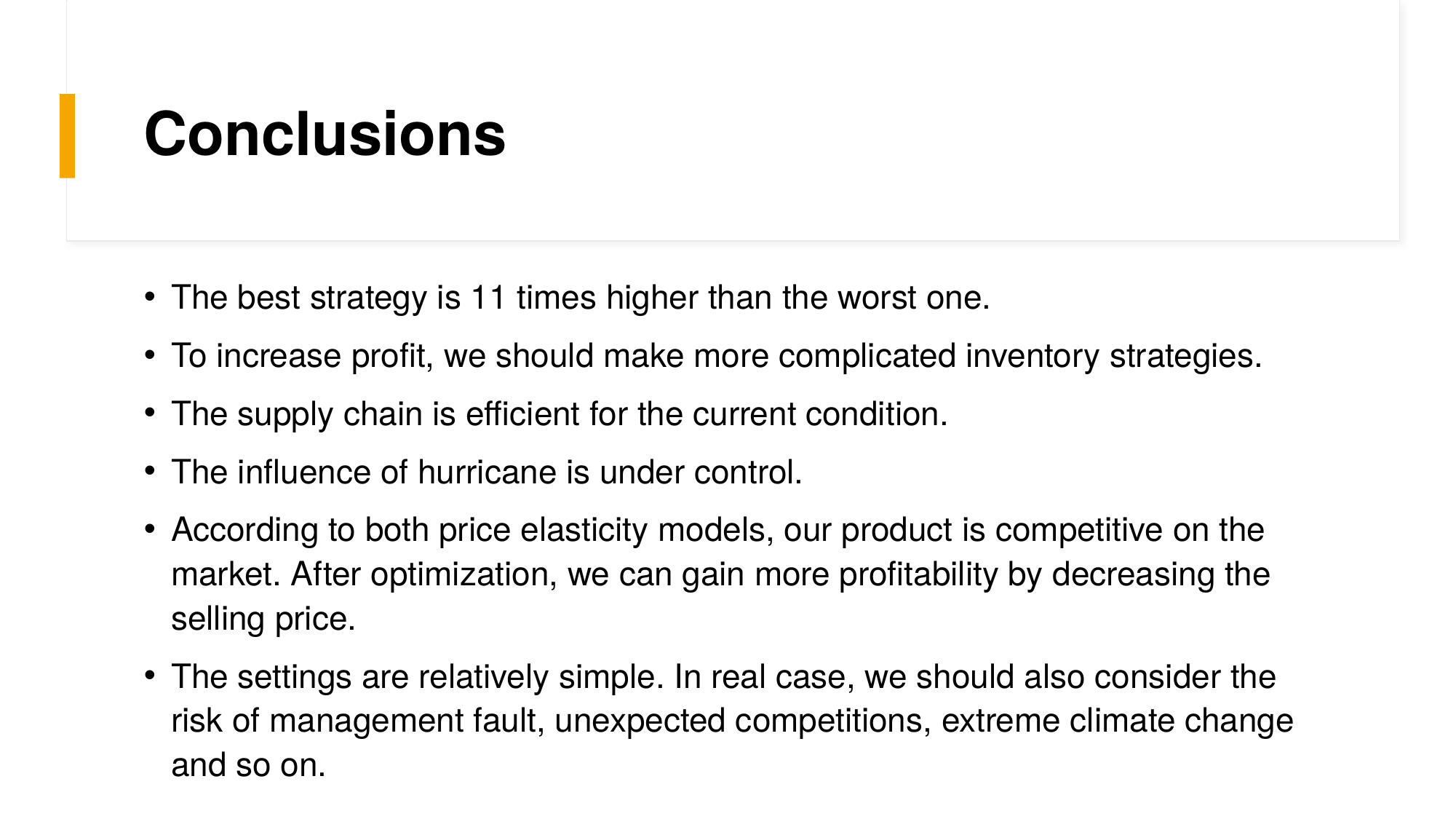

# Conclusions
The best strategy is 11 times higher than the worst one.
To increase profit, we should make more complicated inventory strategies.
The supply chain is efficient for the current condition.
The influence of hurricane is under control.
According to both price elasticity models, our product is competitive on the market. After optimization, we can gain more profitability by decreasing the selling price.
The settings are relatively simple. In real case, we should also consider the risk of management fault, unexpected competitions, extreme climate change and so on.